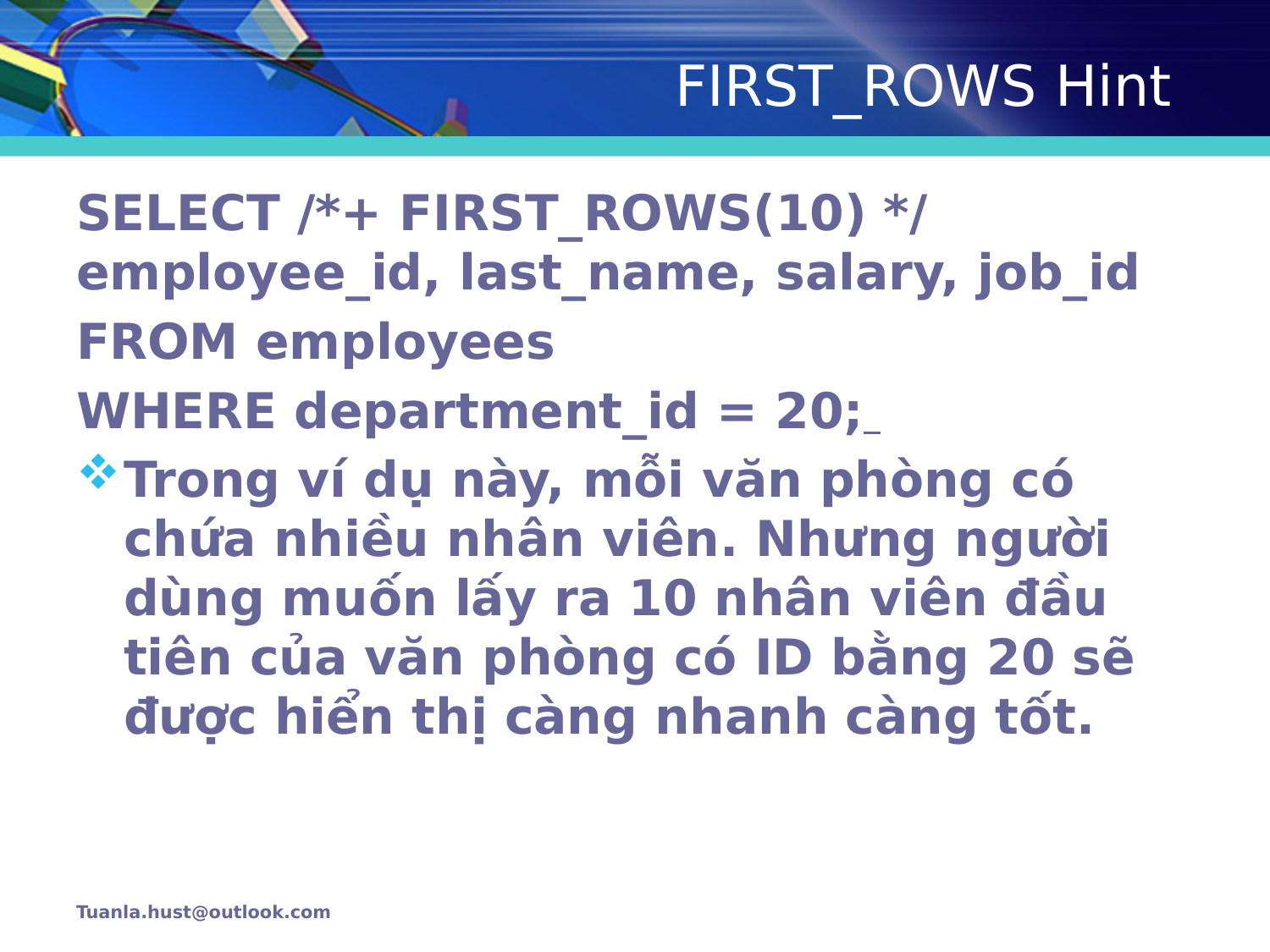

# FIRST_ROWS Hint
SELECT /*+ FIRST_ROWS(10) */ employee_id, last_name, salary, job_id
FROM employees
WHERE department_id = 20;
Trong ví dụ này, mỗi văn phòng có chứa nhiều nhân viên. Nhưng người dùng muốn lấy ra 10 nhân viên đầu tiên của văn phòng có ID bằng 20 sẽ được hiển thị càng nhanh càng tốt.

Tuanla.hust@outlook.com